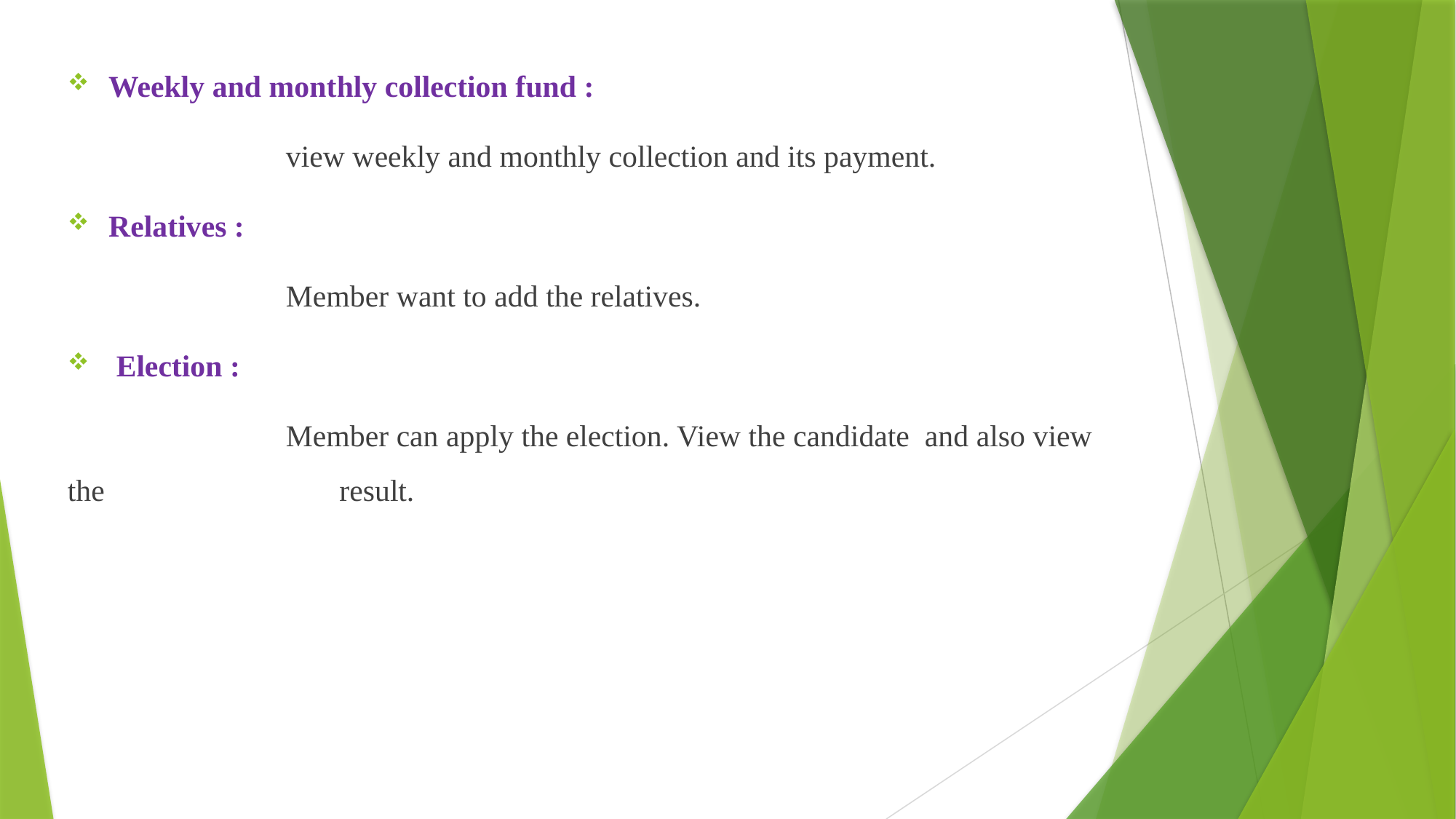

Weekly and monthly collection fund :
		view weekly and monthly collection and its payment.
Relatives :
		Member want to add the relatives.
 Election :
		Member can apply the election. View the candidate  and also view the 		       result.